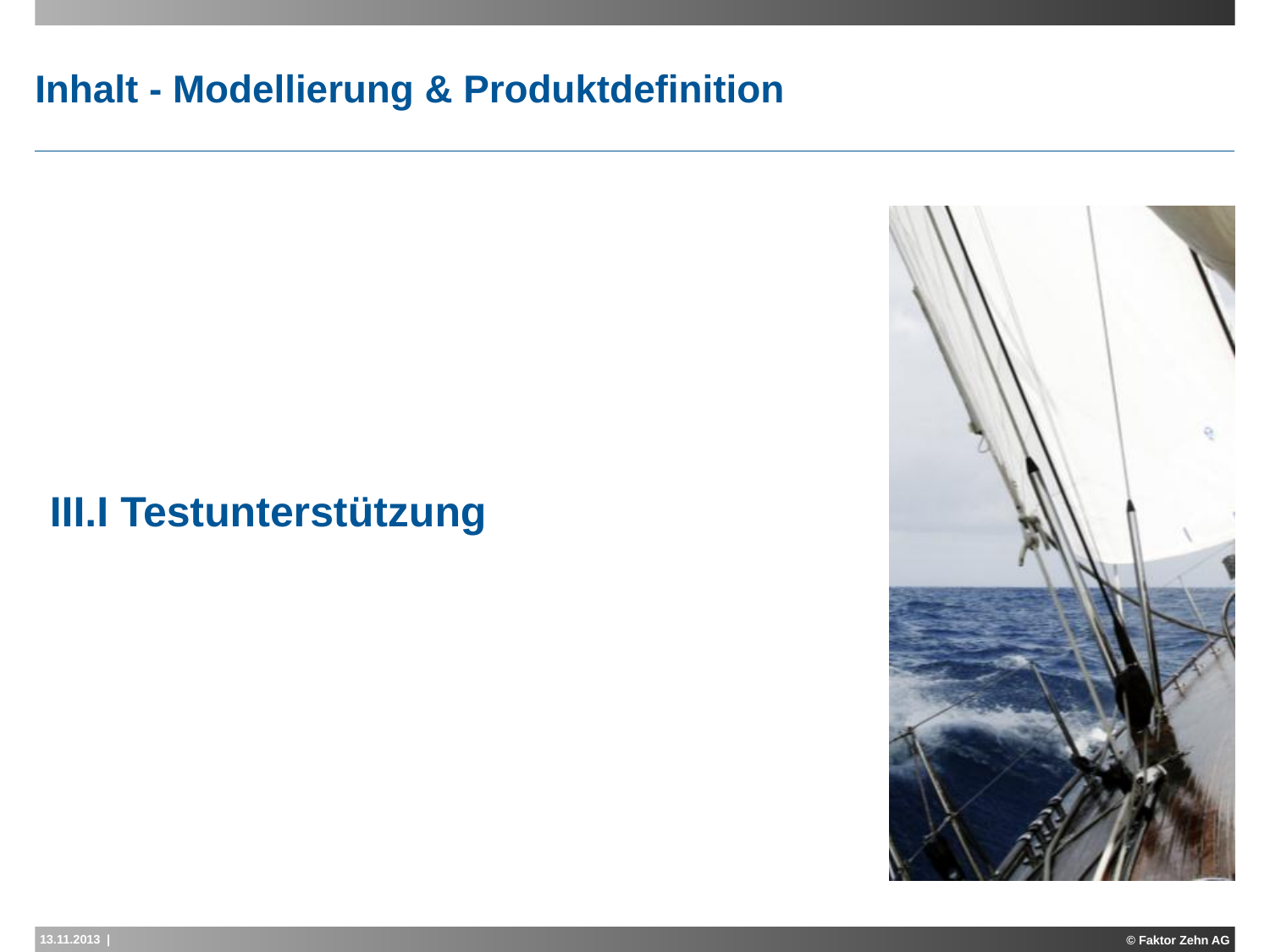

# Inhalt - Modellierung & Produktdefinition
|  |
| --- |
|  |
|  |
|  |
|  |
|  |
|  |
|  |
|  |
|  |
| III.I Testunterstützung |
|  |
|  |
|  |
|  |
|  |
|  |
|  |
|  |
|  |
|  |
13.11.2013